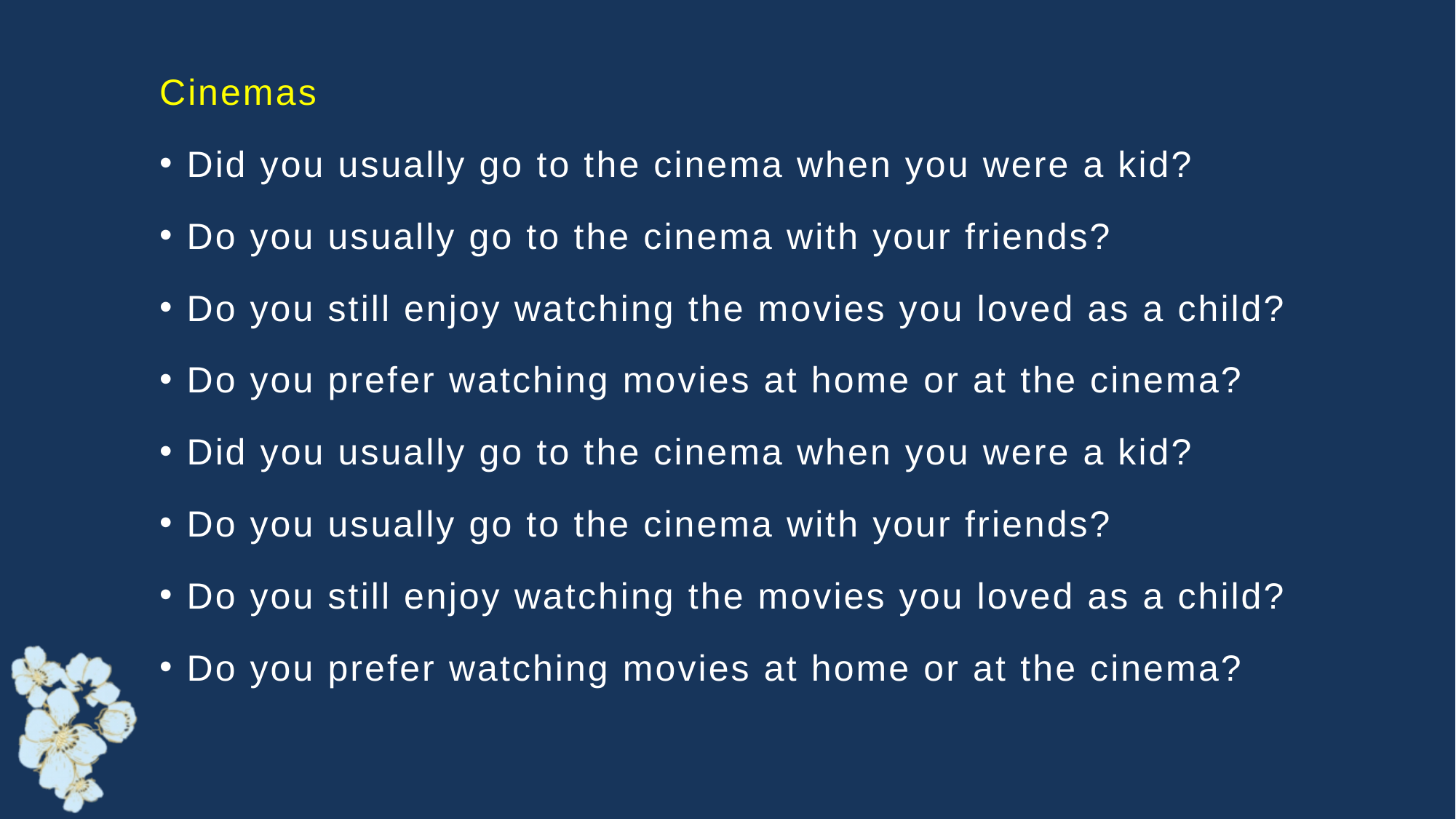

Cinemas
Did you usually go to the cinema when you were a kid?
Do you usually go to the cinema with your friends?
Do you still enjoy watching the movies you loved as a child?
Do you prefer watching movies at home or at the cinema?
Did you usually go to the cinema when you were a kid?
Do you usually go to the cinema with your friends?
Do you still enjoy watching the movies you loved as a child?
Do you prefer watching movies at home or at the cinema?